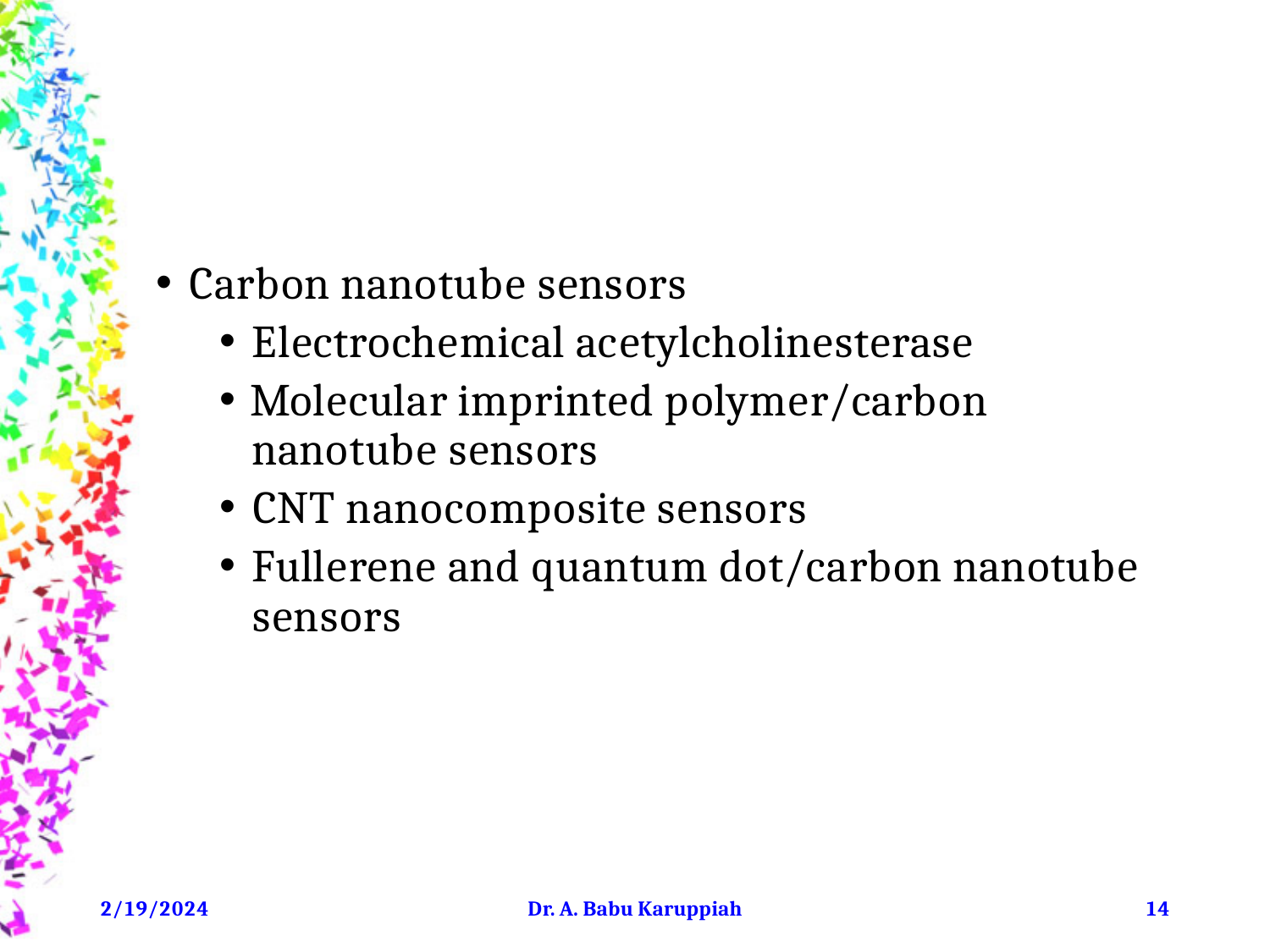

#
Carbon nanotube sensors
Electrochemical acetylcholinesterase
Molecular imprinted polymer/carbon nanotube sensors
CNT nanocomposite sensors
Fullerene and quantum dot/carbon nanotube sensors

2/19/2024
Dr. A. Babu Karuppiah
14